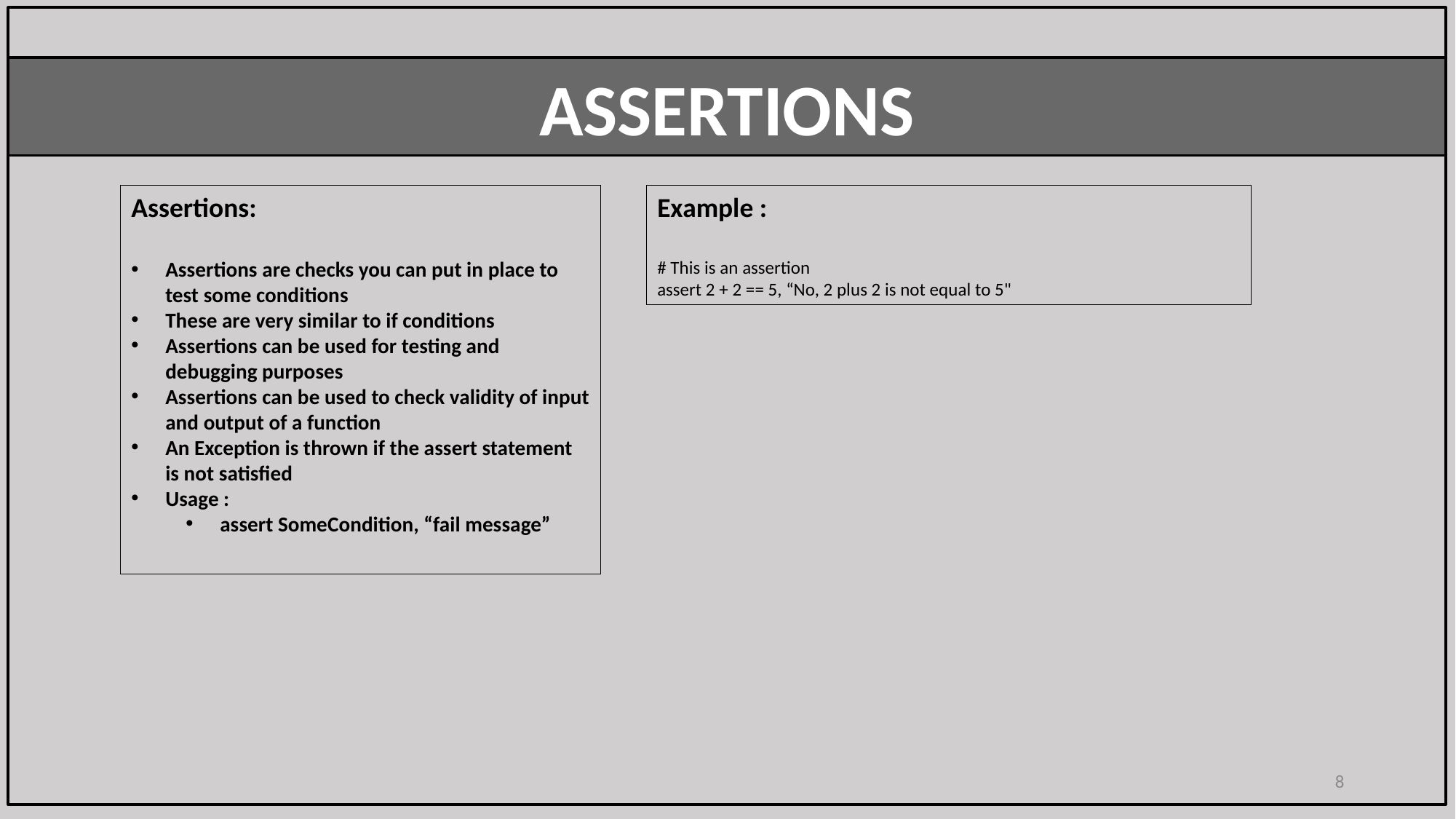

ASSERTIONS
Assertions:

Assertions are checks you can put in place to test some conditions
These are very similar to if conditions
Assertions can be used for testing and debugging purposes
Assertions can be used to check validity of input and output of a function
An Exception is thrown if the assert statement is not satisfied
Usage :
assert SomeCondition, “fail message”

Example :

# This is an assertion
assert 2 + 2 == 5, “No, 2 plus 2 is not equal to 5"
8